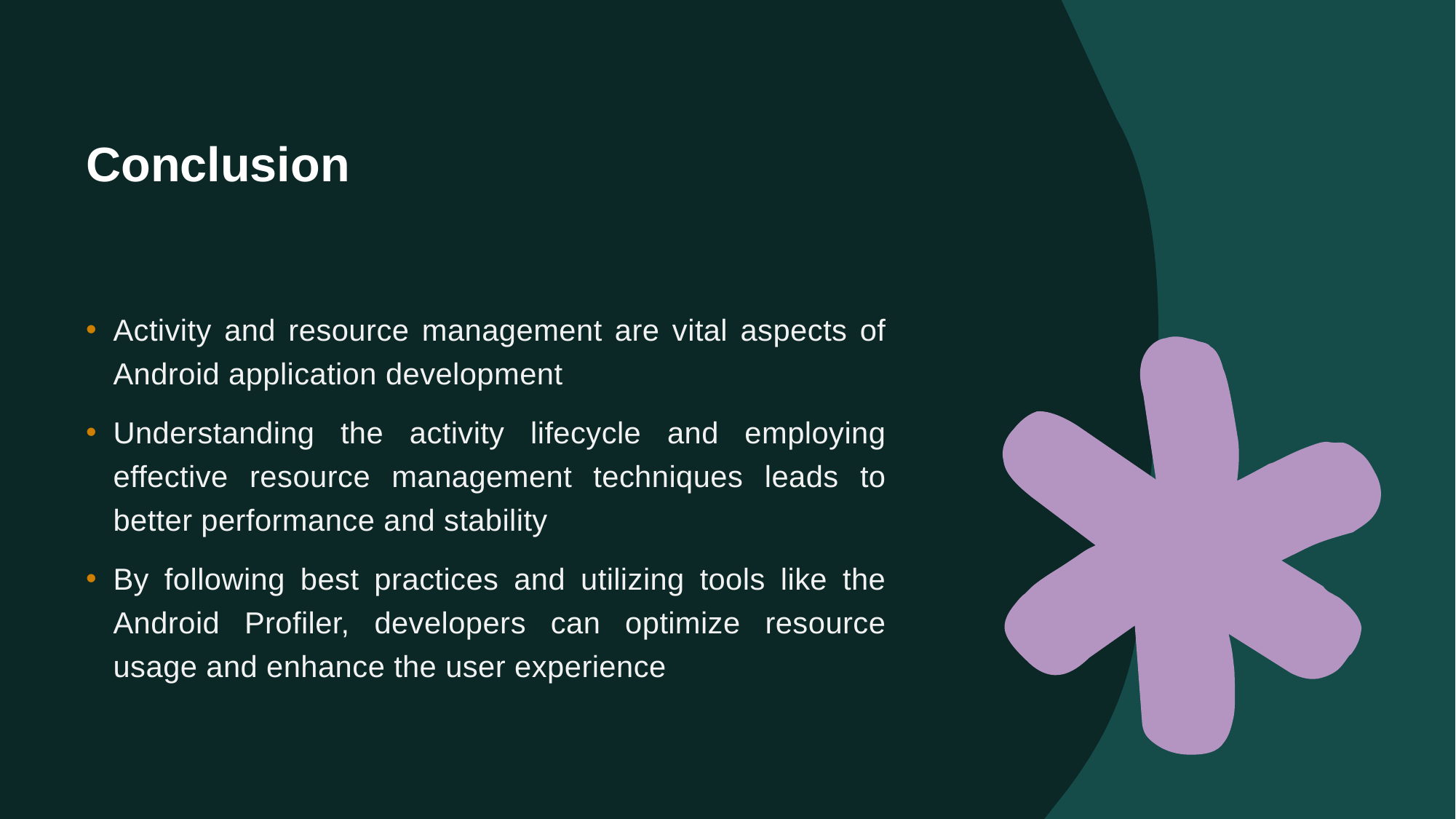

# Conclusion
Activity and resource management are vital aspects of Android application development
Understanding the activity lifecycle and employing effective resource management techniques leads to better performance and stability
By following best practices and utilizing tools like the Android Profiler, developers can optimize resource usage and enhance the user experience